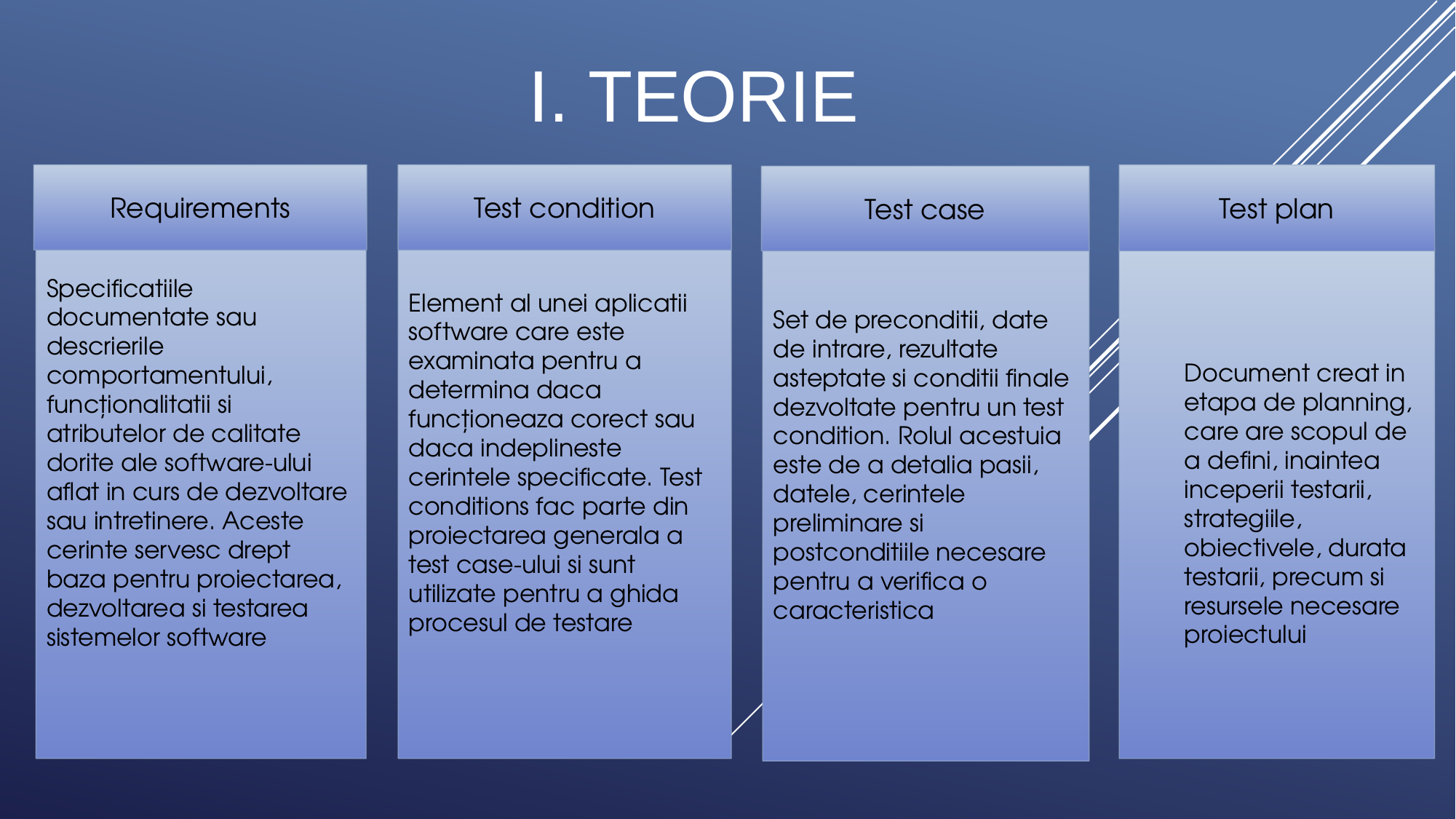

# I. Teorie
Requirements
Test plan
Test condition
Specificatiile documentate sau descrierile comportamentului, funcționalitatii si atributelor de calitate dorite ale software-ului aflat in curs de dezvoltare sau intretinere. Aceste cerinte servesc drept baza pentru proiectarea, dezvoltarea si testarea sistemelor software
Element al unei aplicatii software care este examinata pentru a determina daca funcționeaza corect sau daca indeplineste cerintele specificate. Test conditions fac parte din proiectarea generala a test case-ului si sunt utilizate pentru a ghida procesul de testare
Test case
Set de preconditii, date de intrare, rezultate asteptate si conditii finale dezvoltate pentru un test condition. Rolul acestuia este de a detalia pasii, datele, cerintele preliminare si postconditiile necesare pentru a verifica o caracteristica
Document creat in etapa de planning, care are scopul de a defini, inaintea inceperii testarii, strategiile, obiectivele, durata testarii, precum si resursele necesare proiectului